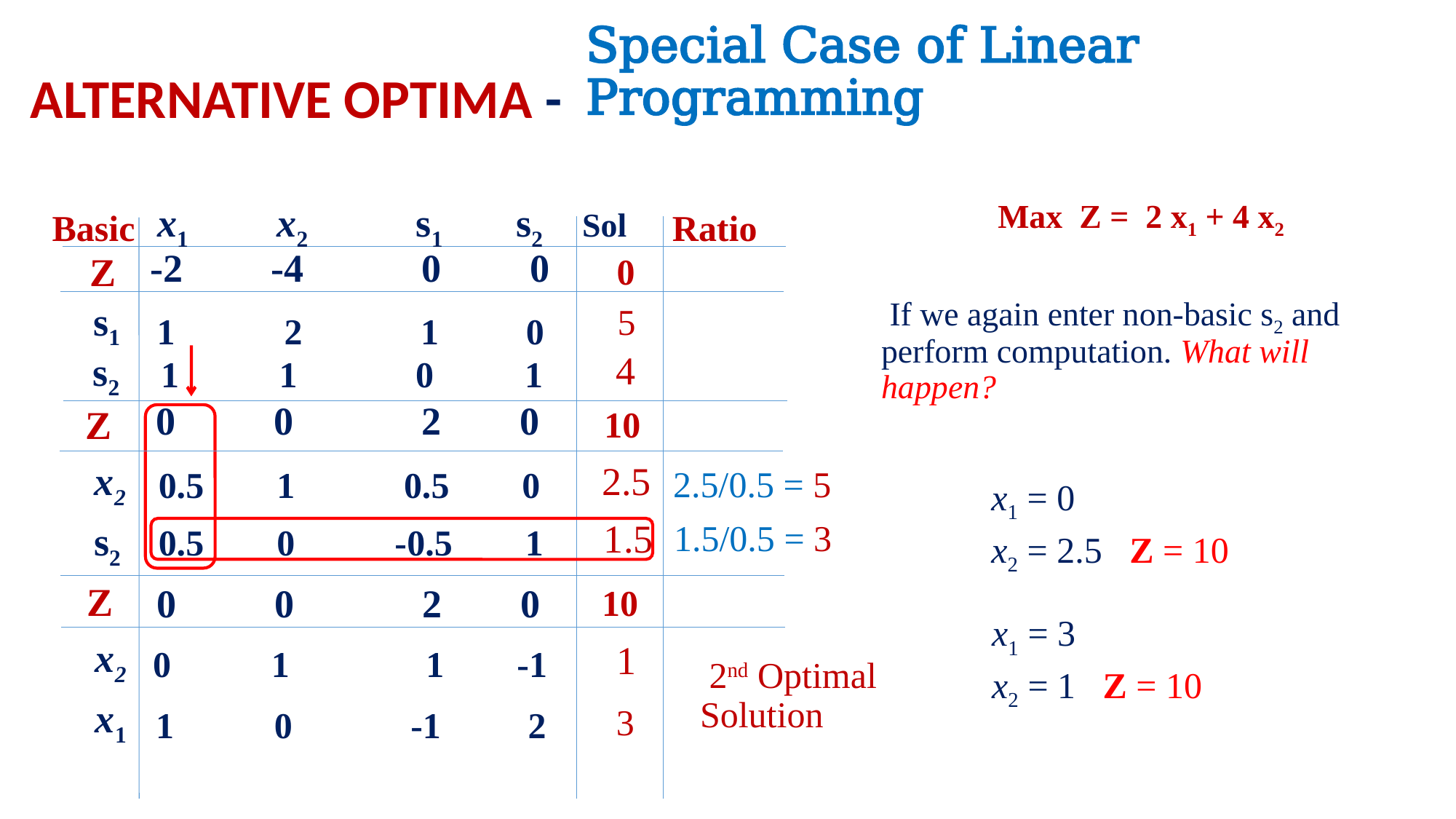

Special Case of Linear Programming
ALTERNATIVE OPTIMA -
Max  Z =  2 x1 + 4 x2
 x1         x2           s1             s2    Sol
Basic
Ratio
-2         -4            0         0
Z
 0
 If we again enter non-basic s2 and perform computation. What will happen?

 s1
 5

1            2             1          0
 s2
 4

   1           1             0          1
 0          0             2        0
Z
 10

 x2
 2.5

 2.5/0.5 = 5

   0.5        1            0.5        0
 x1 = 0
 x2 = 2.5   Z = 10
 s2
1.5

 1.5/0.5 = 3

   0.5        0           -0.5        1
Z
 0          0             2        0
 10
 x1 = 3
 x2 = 1   Z = 10
 x2
 1

  0           1               1        -1
 2nd Optimal Solution
x1
1           0             -1          2
 3